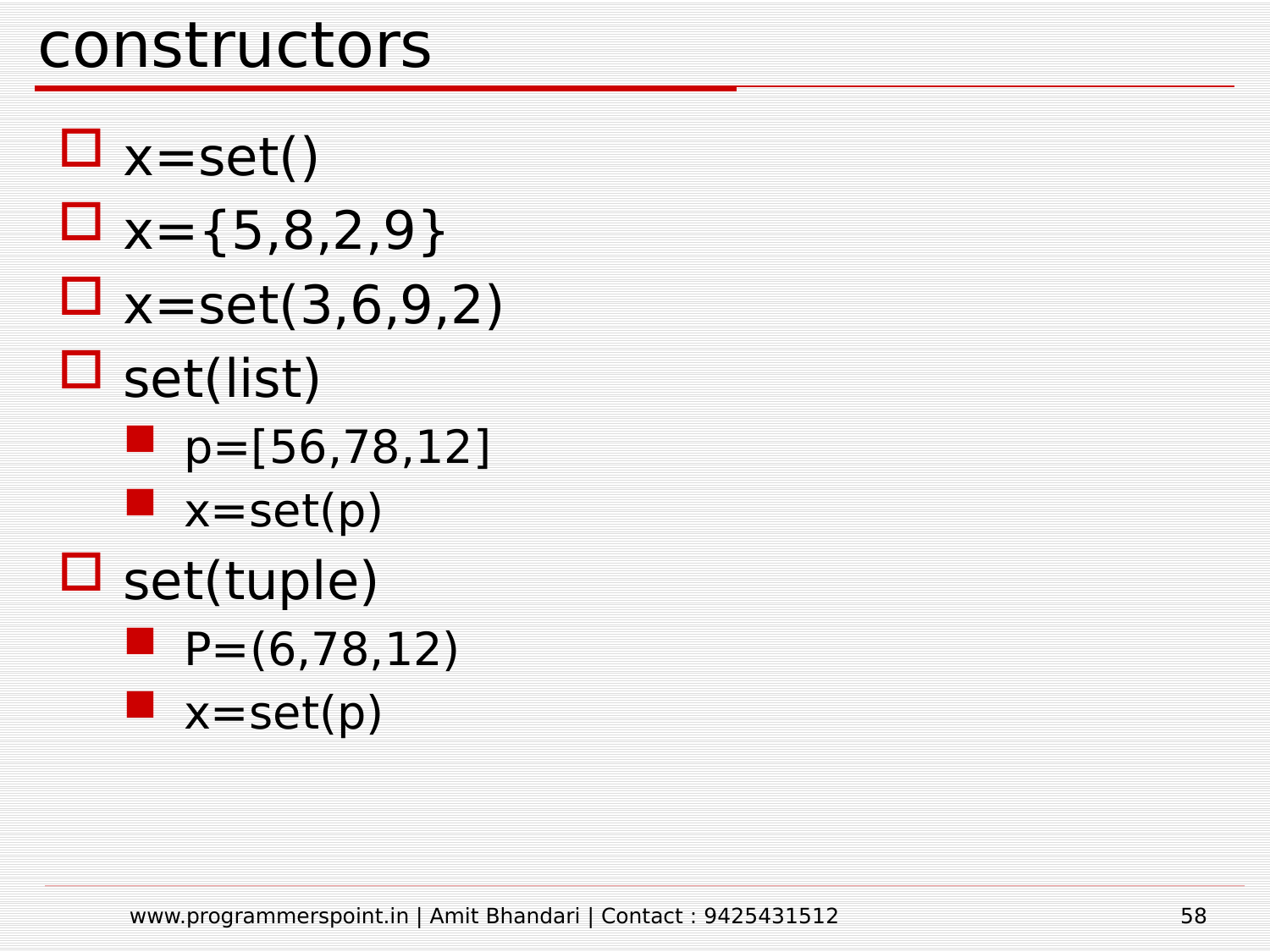

# constructors
x=set()
x={5,8,2,9}
x=set(3,6,9,2)
set(list)
p=[56,78,12]
x=set(p)
set(tuple)
P=(6,78,12)
x=set(p)

www.programmerspoint.in | Amit Bhandari | Contact : 9425431512
58